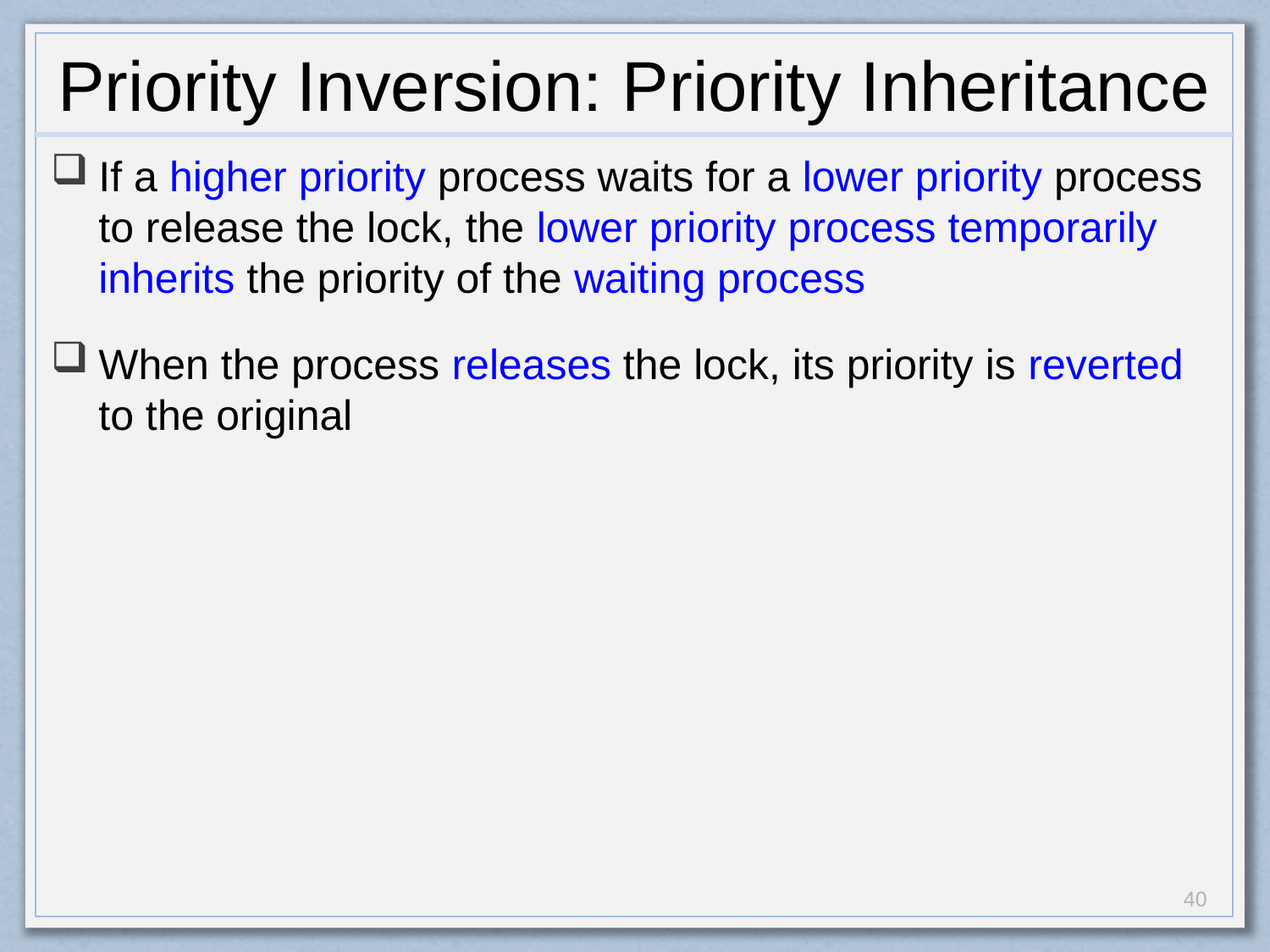

# Priority Inversion: Priority Inheritance
If a higher priority process waits for a lower priority process to release the lock, the lower priority process temporarily inherits the priority of the waiting process
When the process releases the lock, its priority is reverted to the original
40